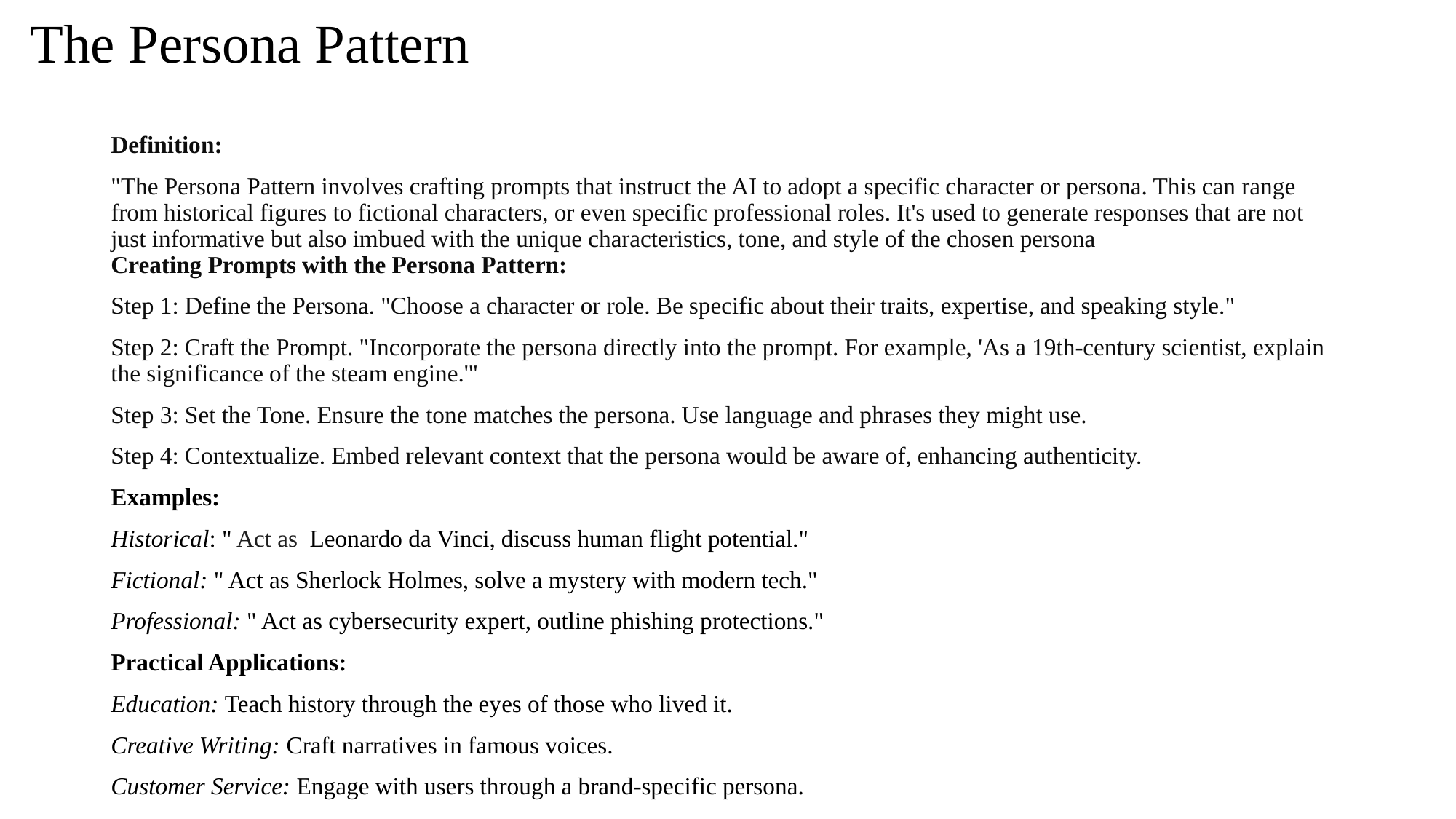

# The Persona Pattern
Definition:
"The Persona Pattern involves crafting prompts that instruct the AI to adopt a specific character or persona. This can range from historical figures to fictional characters, or even specific professional roles. It's used to generate responses that are not just informative but also imbued with the unique characteristics, tone, and style of the chosen persona
Creating Prompts with the Persona Pattern:
Step 1: Define the Persona. "Choose a character or role. Be specific about their traits, expertise, and speaking style."
Step 2: Craft the Prompt. "Incorporate the persona directly into the prompt. For example, 'As a 19th-century scientist, explain the significance of the steam engine.'"
Step 3: Set the Tone. Ensure the tone matches the persona. Use language and phrases they might use.
Step 4: Contextualize. Embed relevant context that the persona would be aware of, enhancing authenticity.
Examples:
Historical: " Act as  Leonardo da Vinci, discuss human flight potential."
Fictional: " Act as Sherlock Holmes, solve a mystery with modern tech."
Professional: " Act as cybersecurity expert, outline phishing protections."
Practical Applications:
Education: Teach history through the eyes of those who lived it.
Creative Writing: Craft narratives in famous voices.
Customer Service: Engage with users through a brand-specific persona.